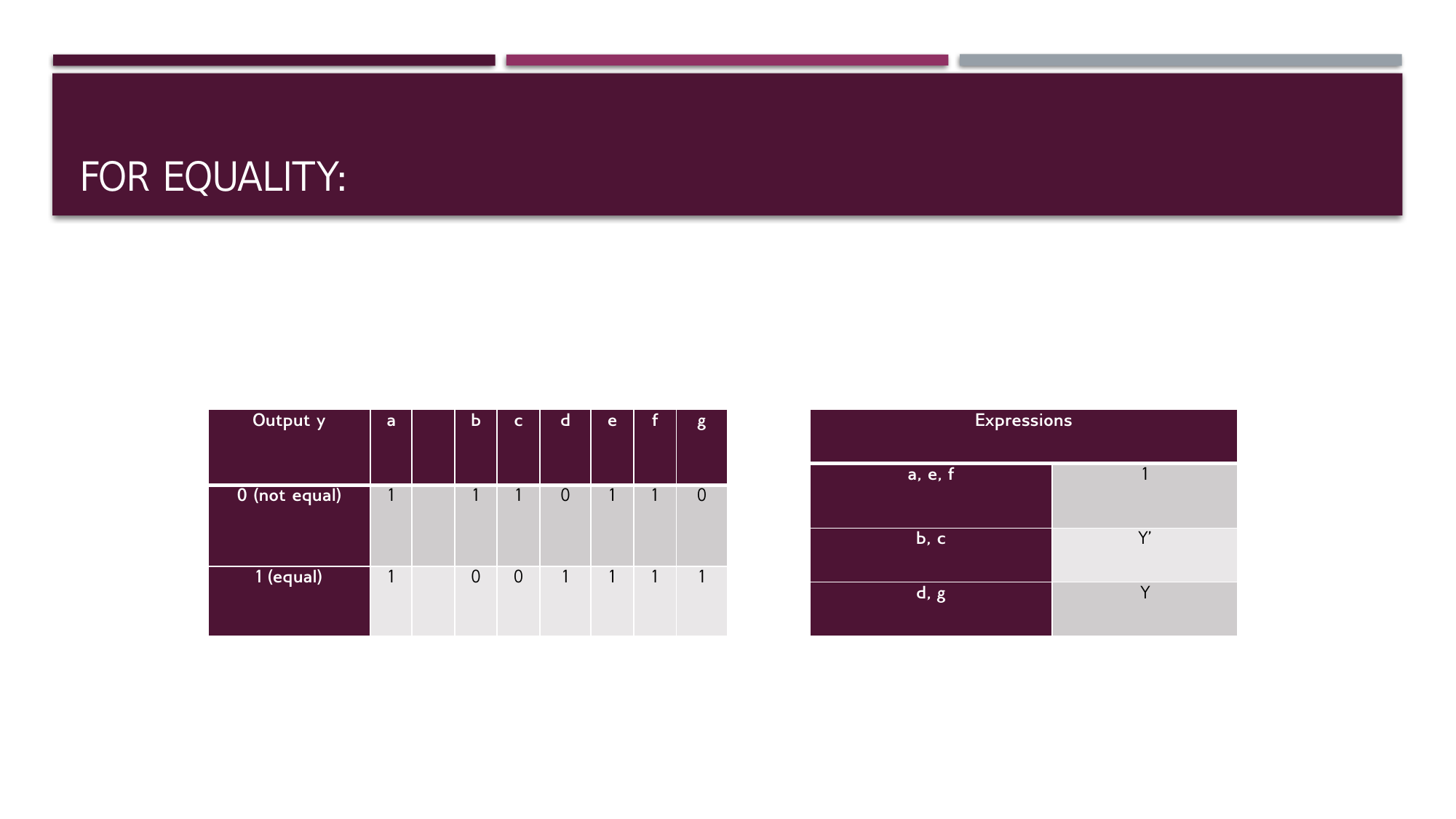

# For Equality:

| Output y | a |  | b | c | d | e | f | g |
| --- | --- | --- | --- | --- | --- | --- | --- | --- |
| 0 (not equal) | 1 |  | 1 | 1 | 0 | 1 | 1 | 0 |
| 1 (equal) | 1 |  | 0 | 0 | 1 | 1 | 1 | 1 |
| Expressions |  |
| --- | --- |
| a, e, f | 1 |
| b, c | Y’ |
| d, g | Y |